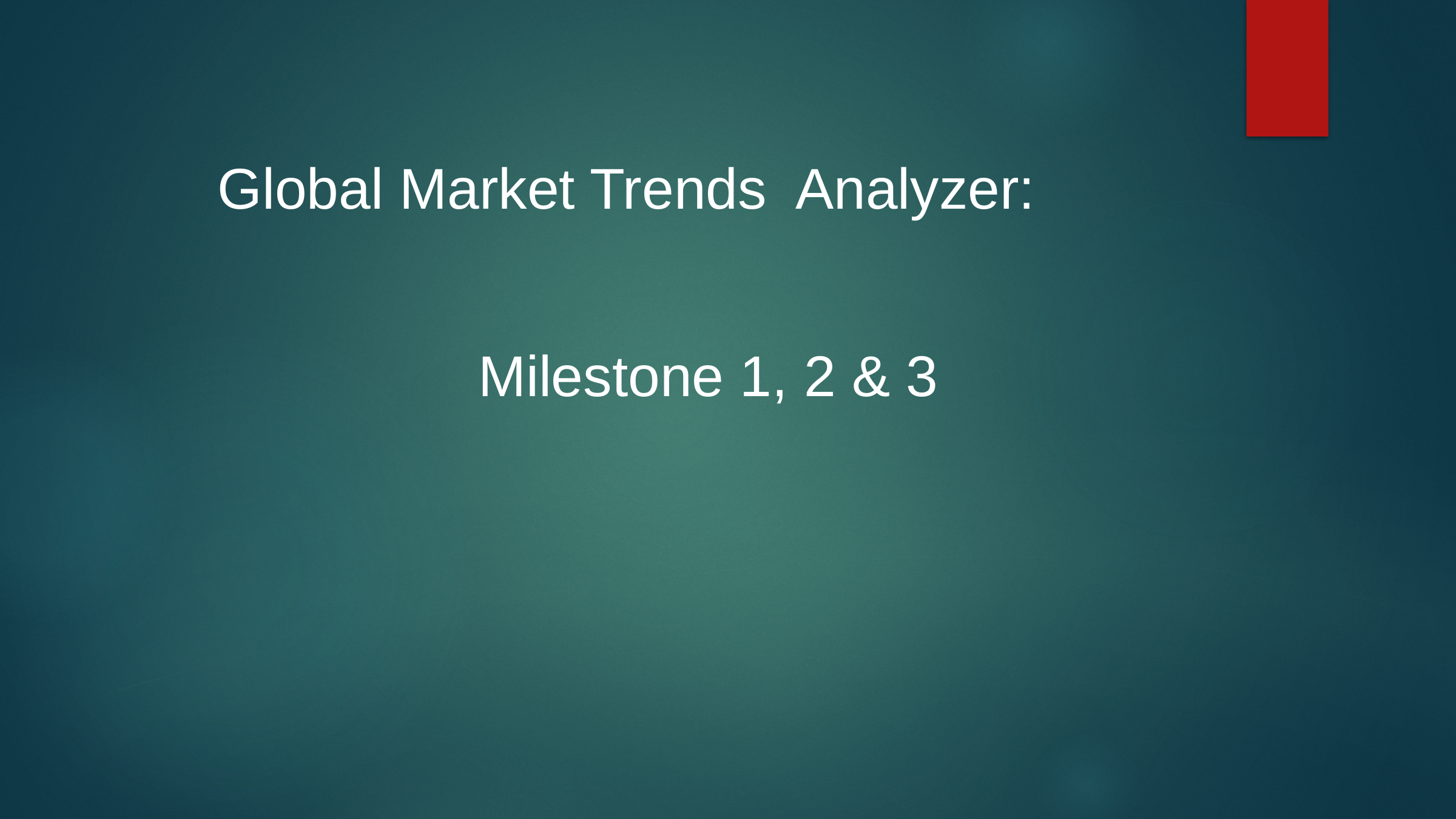

Global Market Trends  Analyzer:
Milestone 1, 2 & 3